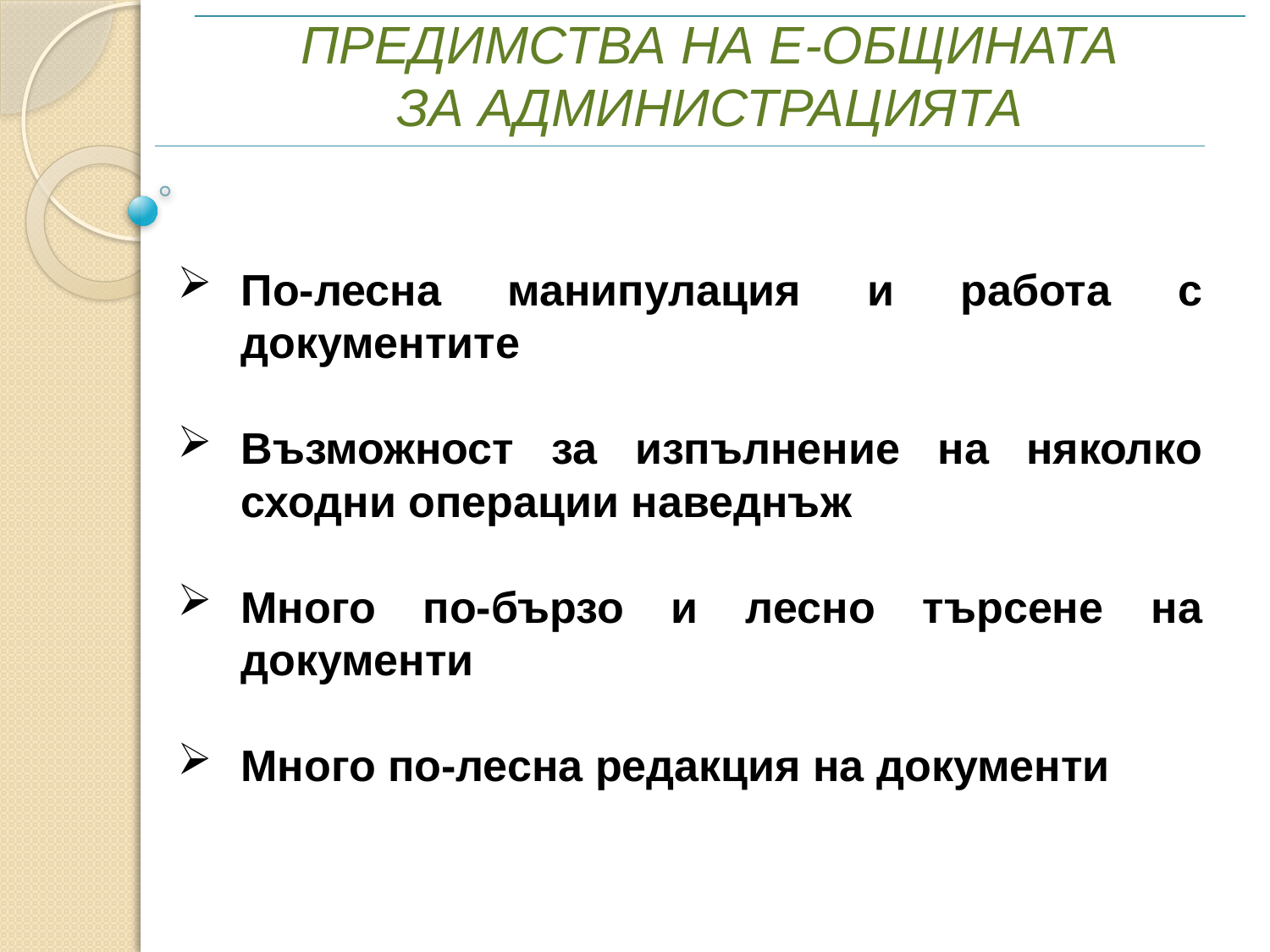

# ПРЕДИМСТВА НА Е-ОБЩИНАТА ЗА АДМИНИСТРАЦИЯТА
По-лесна манипулация и работа с документите

Възможност за изпълнение на няколко сходни операции наведнъж

Много по-бързо и лесно търсене на документи

Много по-лесна редакция на документи